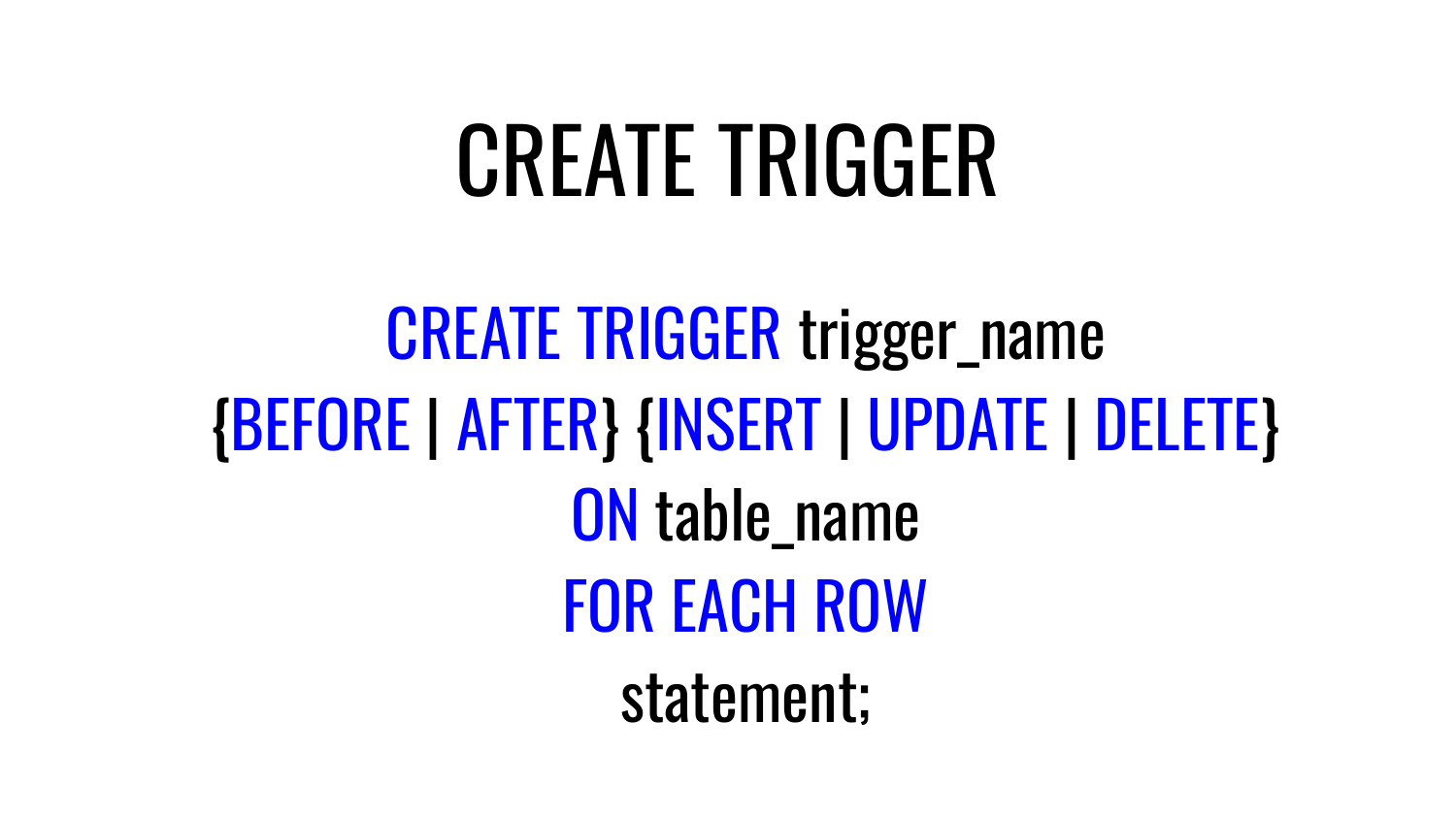

# CREATE TRIGGER
CREATE TRIGGER trigger_name
{BEFORE | AFTER} {INSERT | UPDATE | DELETE}
ON table_name
FOR EACH ROW
statement;